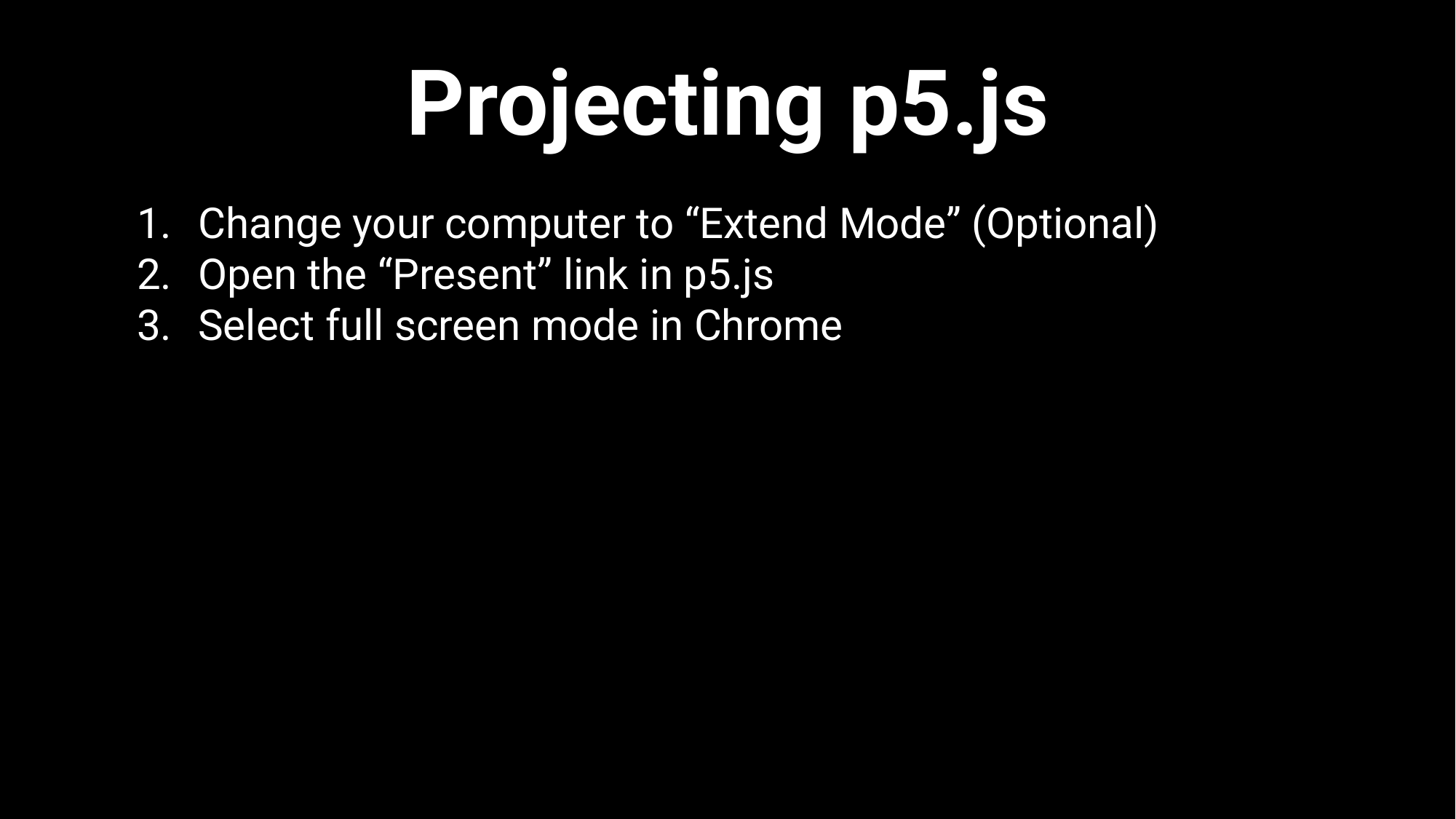

Projecting p5.js
Change your computer to “Extend Mode” (Optional)
Open the “Present” link in p5.js
Select full screen mode in Chrome